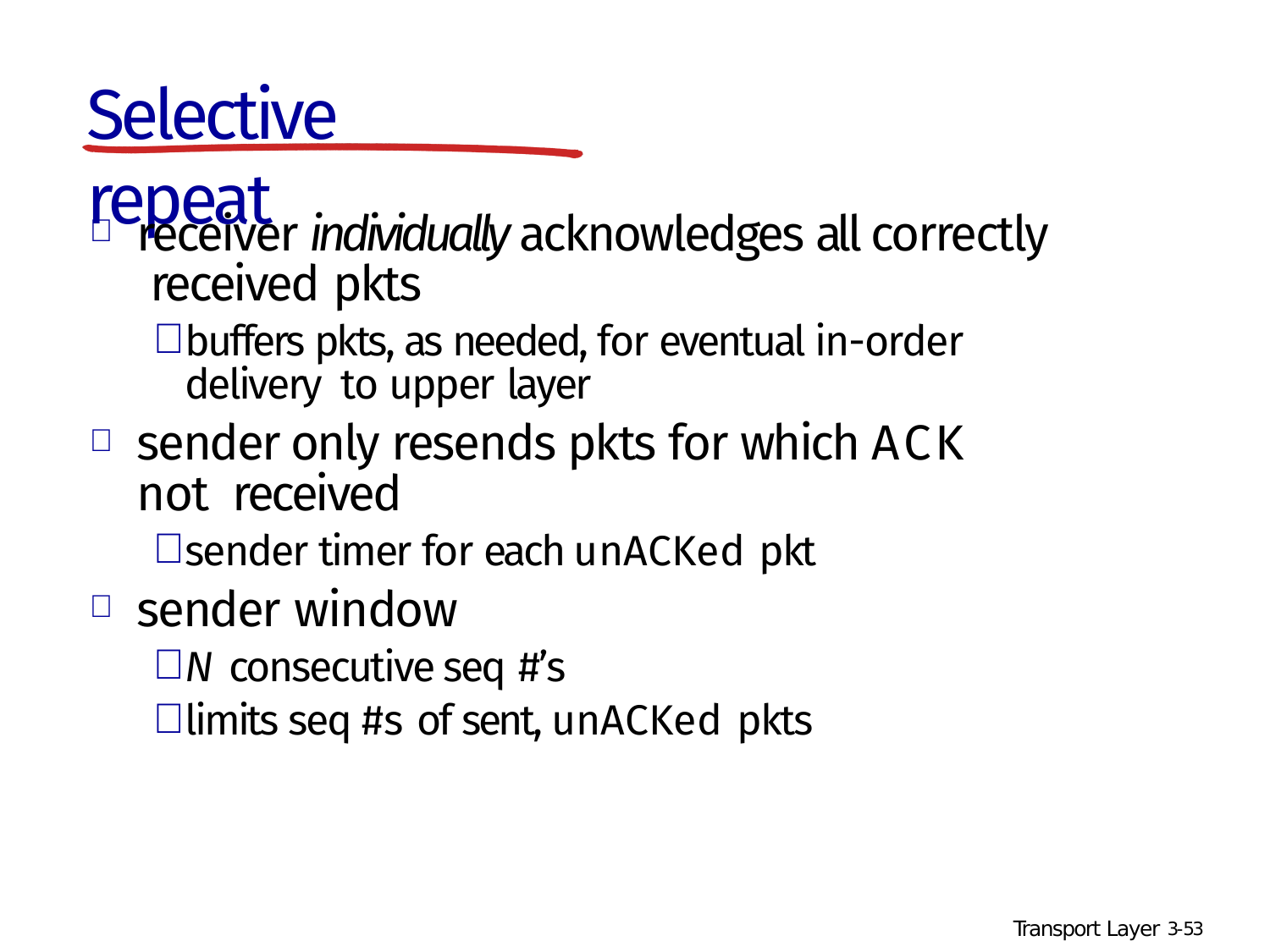

# Selective repeat

receiver individually acknowledges all correctly  received pkts
buffers pkts, as needed, for eventual in-order delivery  to upper layer
sender only resends pkts for which ACK not  received
sender timer for each unACKed pkt
sender window
N consecutive seq #’s
limits seq #s of sent, unACKed pkts
Transport Layer 3-53